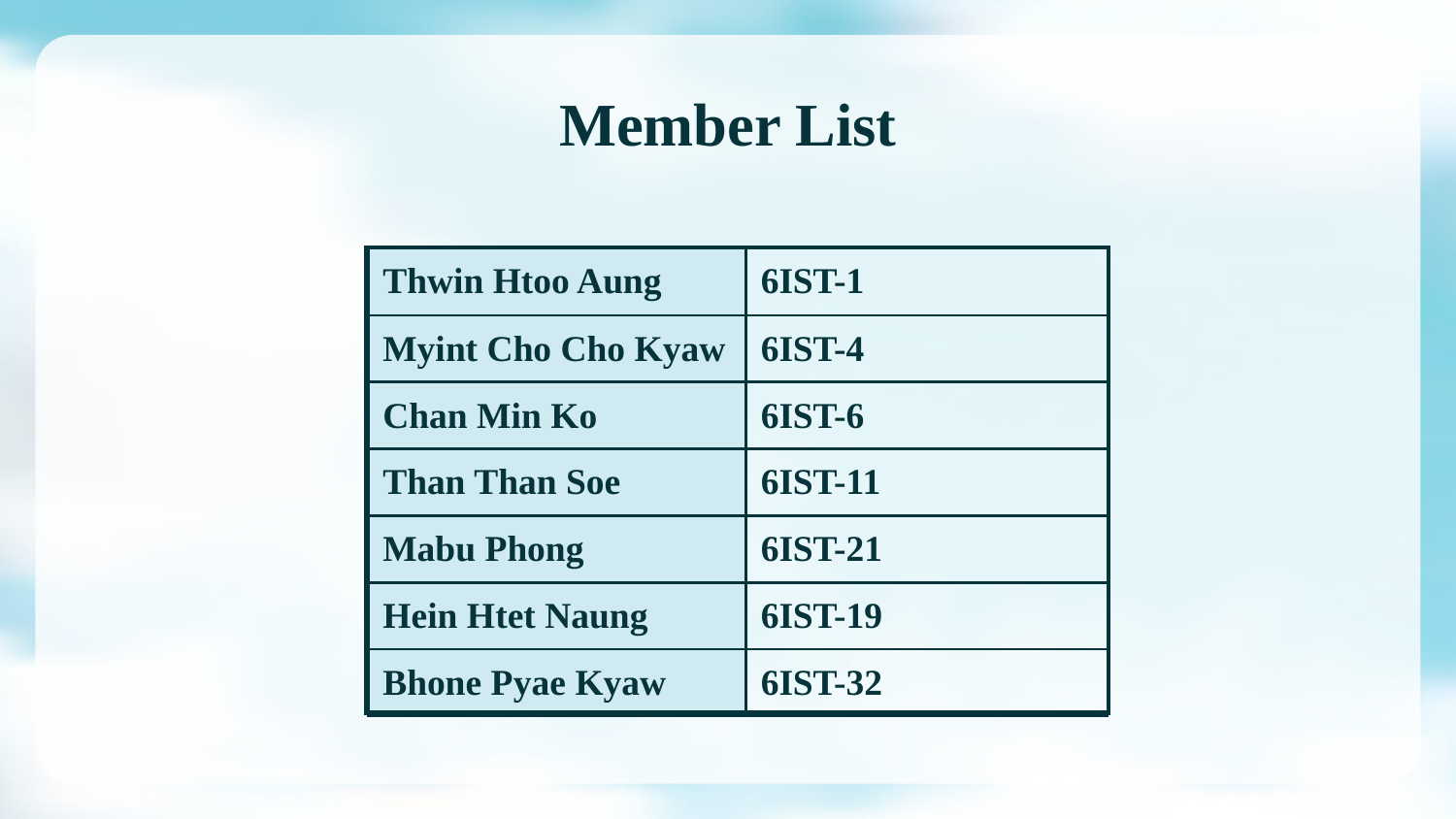

# Member List
|  |
| --- |
| Thwin Htoo Aung | 6IST-1 |
| --- | --- |
| Myint Cho Cho Kyaw | 6IST-4 |
| Chan Min Ko | 6IST-6 |
| Than Than Soe | 6IST-11 |
| Mabu Phong | 6IST-21 |
| Hein Htet Naung | 6IST-19 |
| Bhone Pyae Kyaw | 6IST-32 |